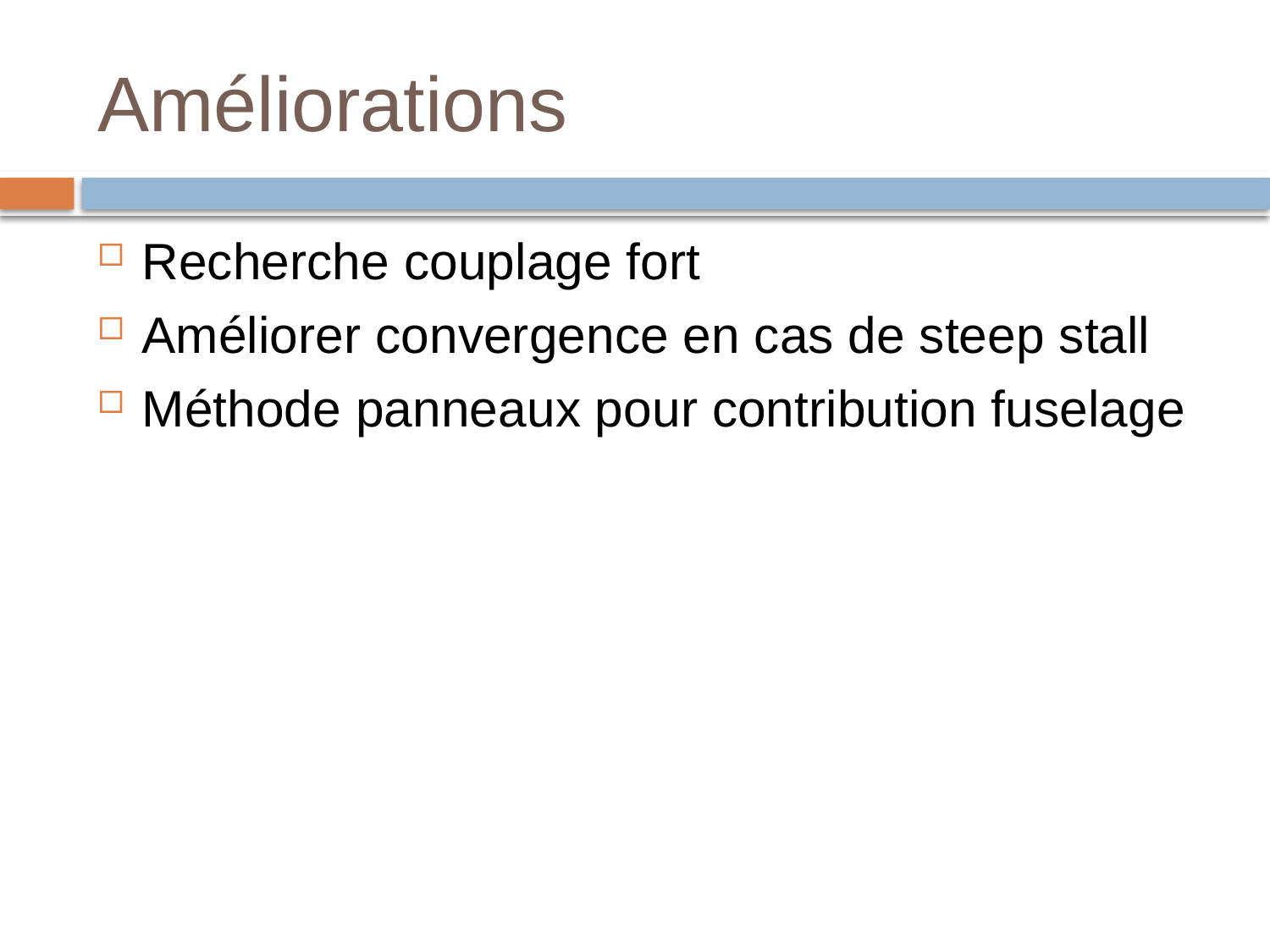

# Améliorations
Recherche couplage fort
Améliorer convergence en cas de steep stall
Méthode panneaux pour contribution fuselage